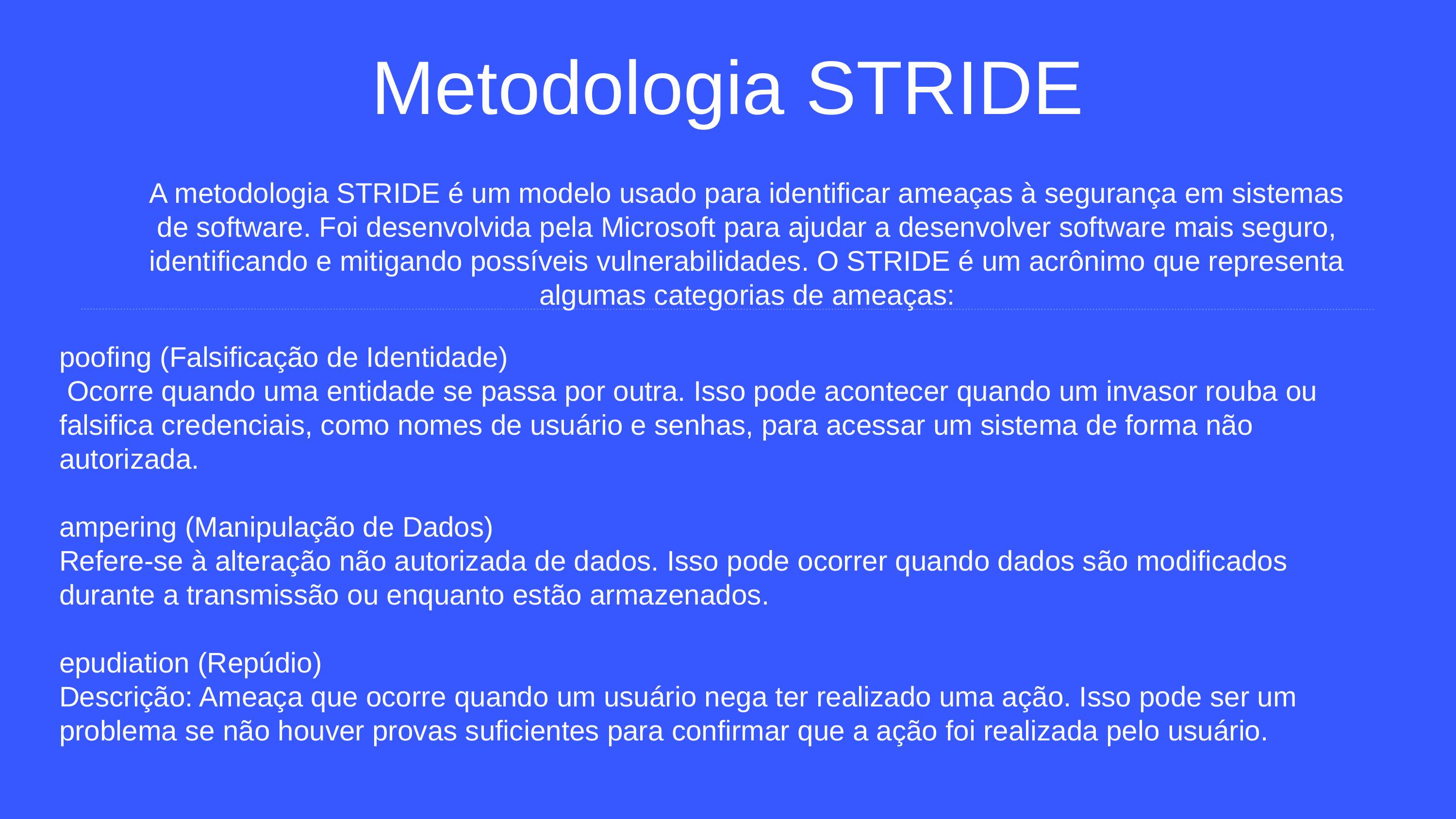

Metodologia STRIDE
A metodologia STRIDE é um modelo usado para identificar ameaças à segurança em sistemas de software. Foi desenvolvida pela Microsoft para ajudar a desenvolver software mais seguro, identificando e mitigando possíveis vulnerabilidades. O STRIDE é um acrônimo que representa algumas categorias de ameaças:

poofing (Falsificação de Identidade)
 Ocorre quando uma entidade se passa por outra. Isso pode acontecer quando um invasor rouba ou falsifica credenciais, como nomes de usuário e senhas, para acessar um sistema de forma não autorizada.

ampering (Manipulação de Dados)
Refere-se à alteração não autorizada de dados. Isso pode ocorrer quando dados são modificados durante a transmissão ou enquanto estão armazenados.

epudiation (Repúdio)
Descrição: Ameaça que ocorre quando um usuário nega ter realizado uma ação. Isso pode ser um problema se não houver provas suficientes para confirmar que a ação foi realizada pelo usuário.